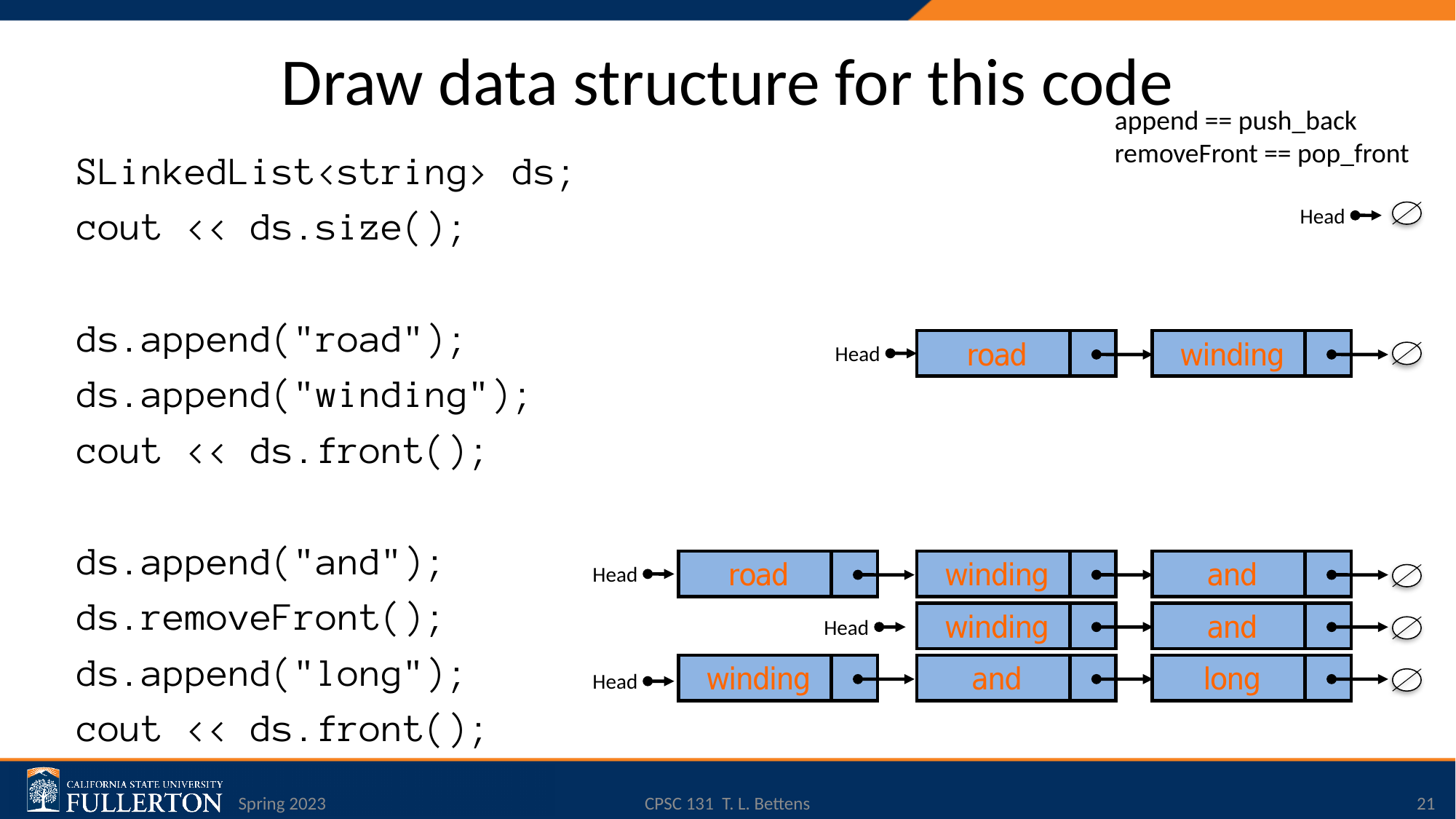

# Draw data structure for this code
append == push_back
removeFront == pop_front
SLinkedList<string> ds;
cout << ds.size();

ds.append("road");
ds.append("winding");
cout << ds.front();

ds.append("and");
ds.removeFront();
ds.append("long");
cout << ds.front();

Head

road

winding

Head

road

and

winding

Head

and

winding

Head

winding

long

and

Head

Spring 2023
CPSC 131  T. L. Bettens
21